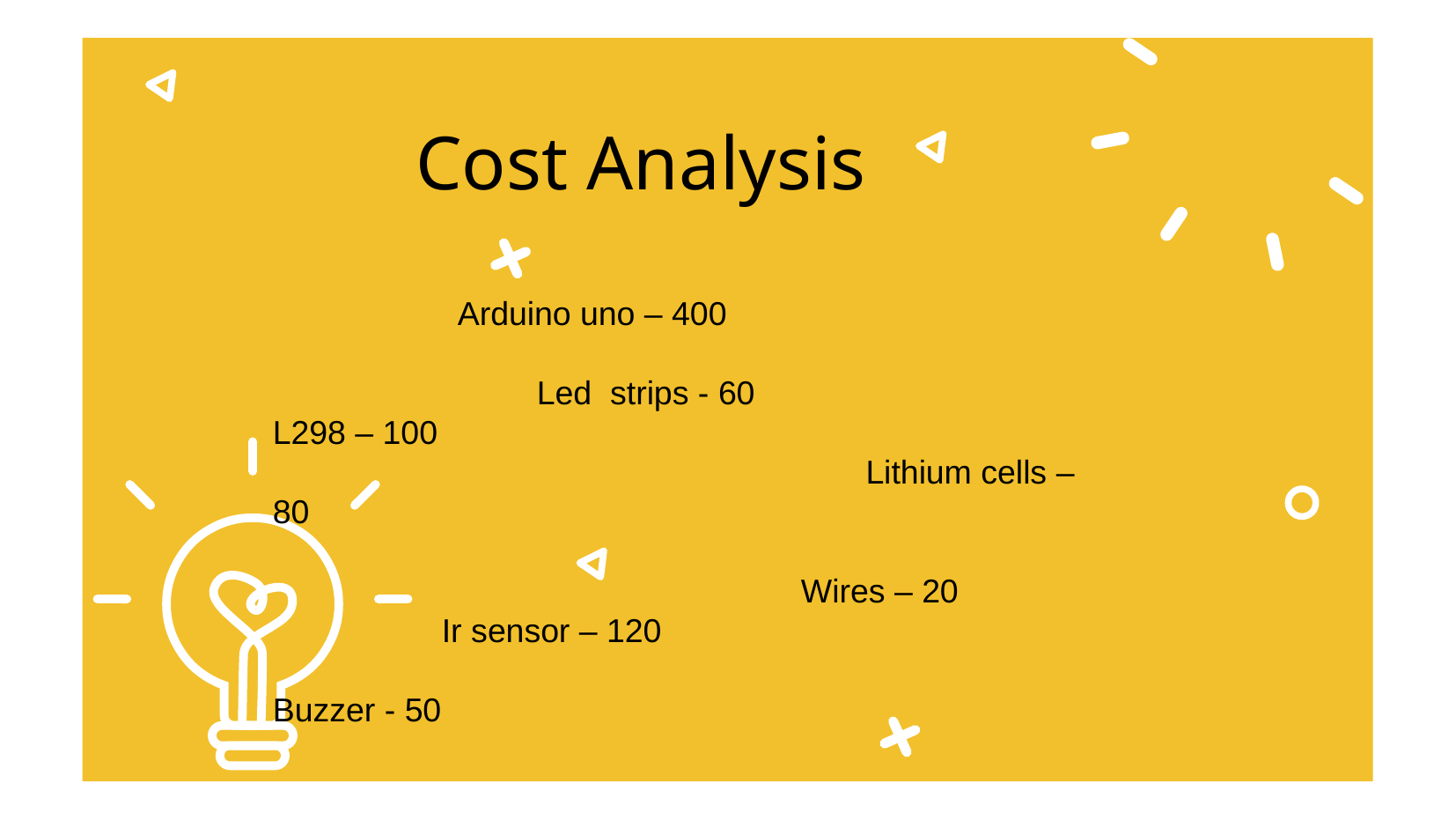

# Cost Analysis
                    Arduino uno – 400
								Led  strips - 60
L298 – 100
				       Lithium cells – 80
										Wires – 20
	    Ir sensor – 120
	  					Buzzer - 50